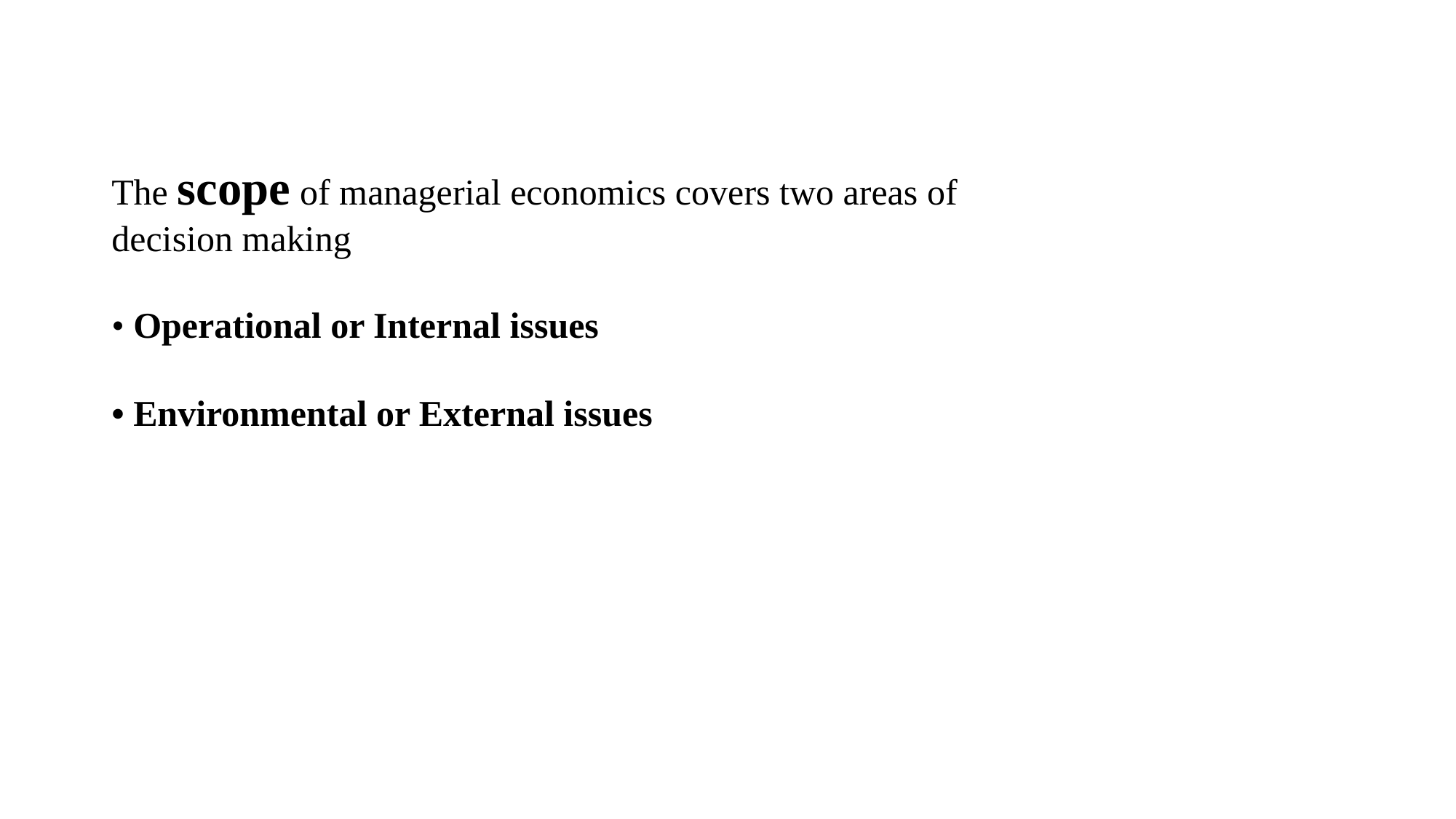

The scope of managerial economics covers two areas of decision making

• Operational or Internal issues

• Environmental or External issues